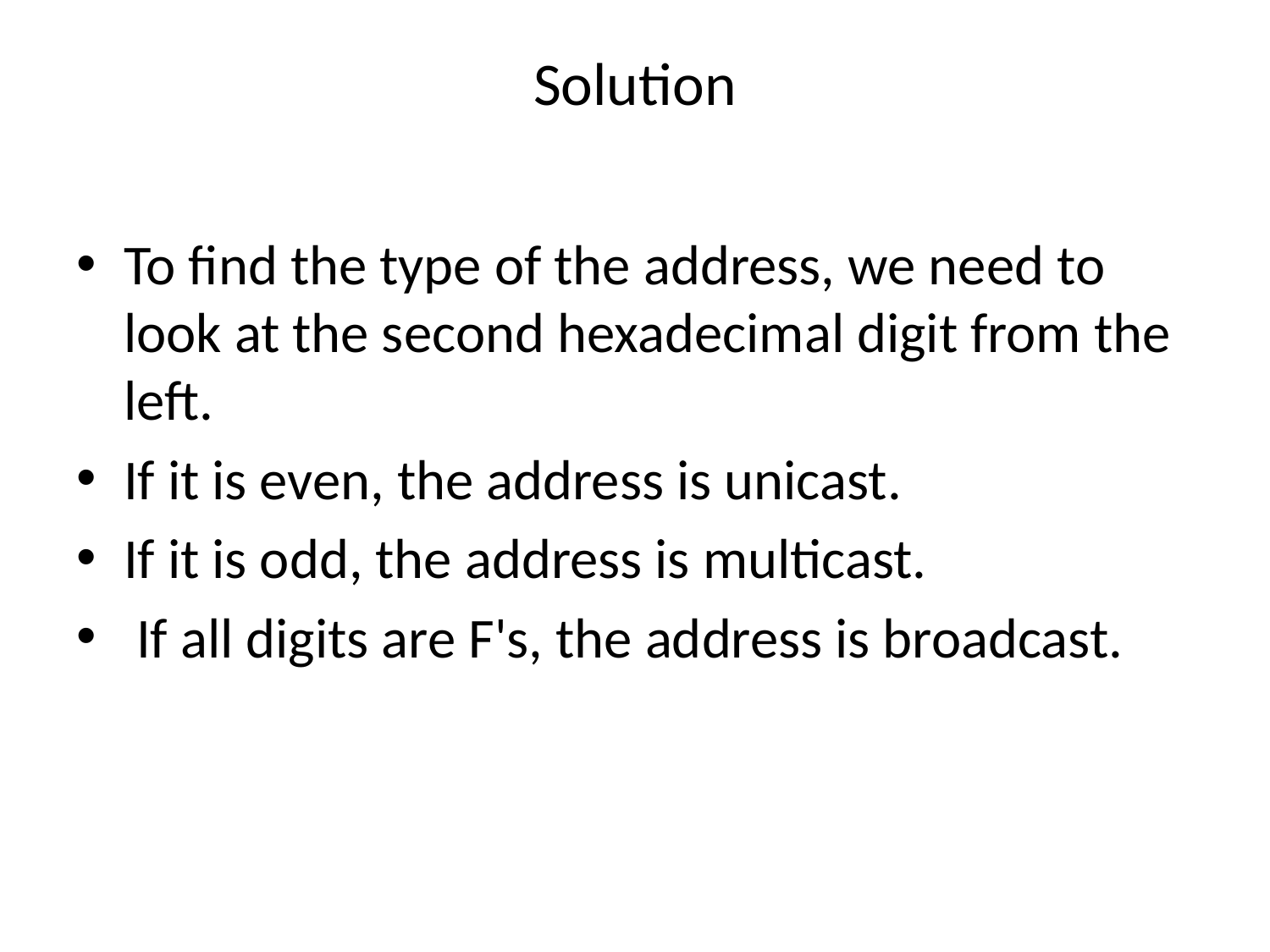

# Solution
To find the type of the address, we need to look at the second hexadecimal digit from the left.
If it is even, the address is unicast.
If it is odd, the address is multicast.
 If all digits are F's, the address is broadcast.